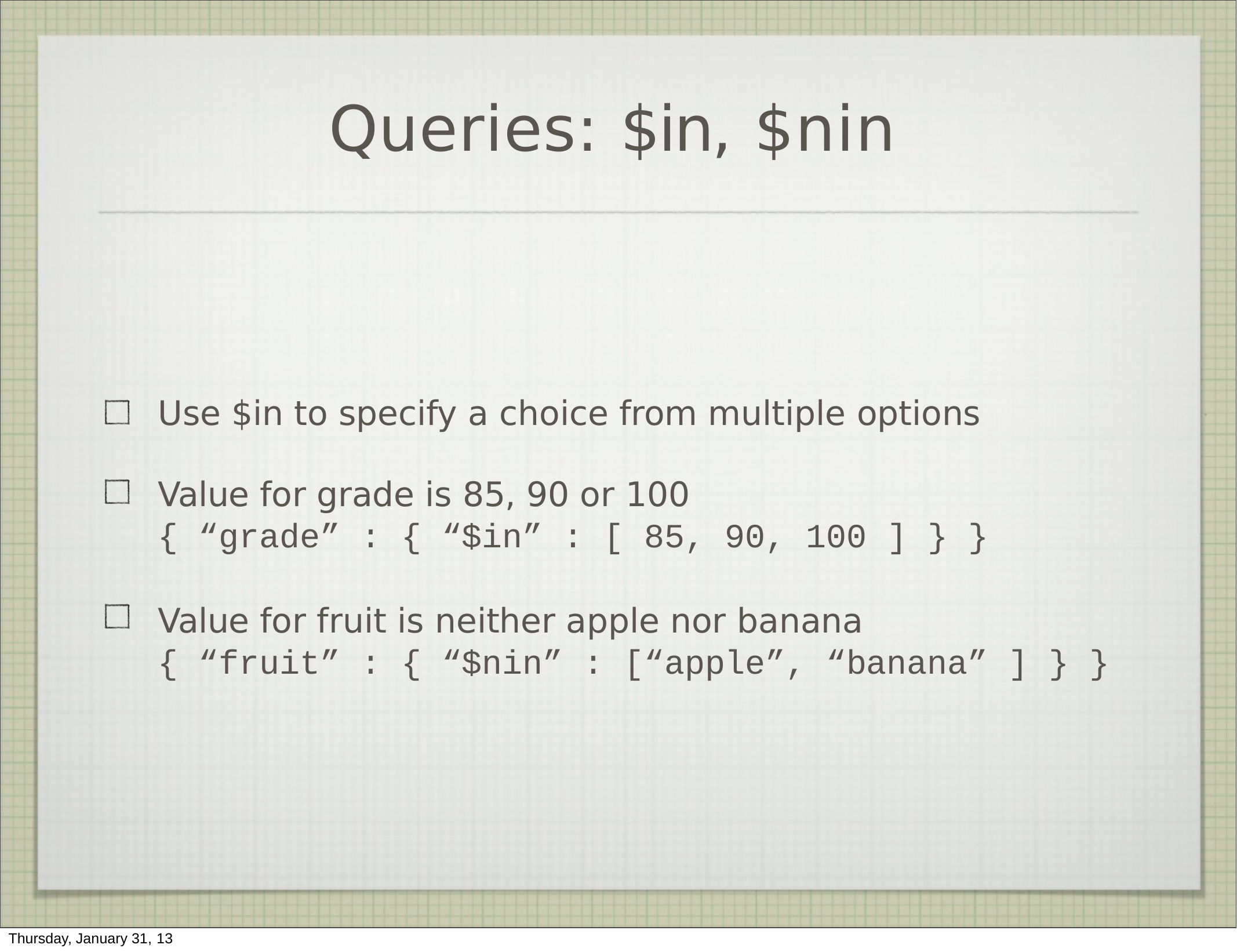

# Queries: $in, $nin
Use $in to specify a choice from multiple options

Value for grade is 85, 90 or 100
{ “grade” : { “$in” : [ 85, 90, 100 ] } }

Value for fruit is neither apple nor banana
{ “fruit” : { “$nin” : [“apple”, “banana” ] } }

Thursday, January 31, 13